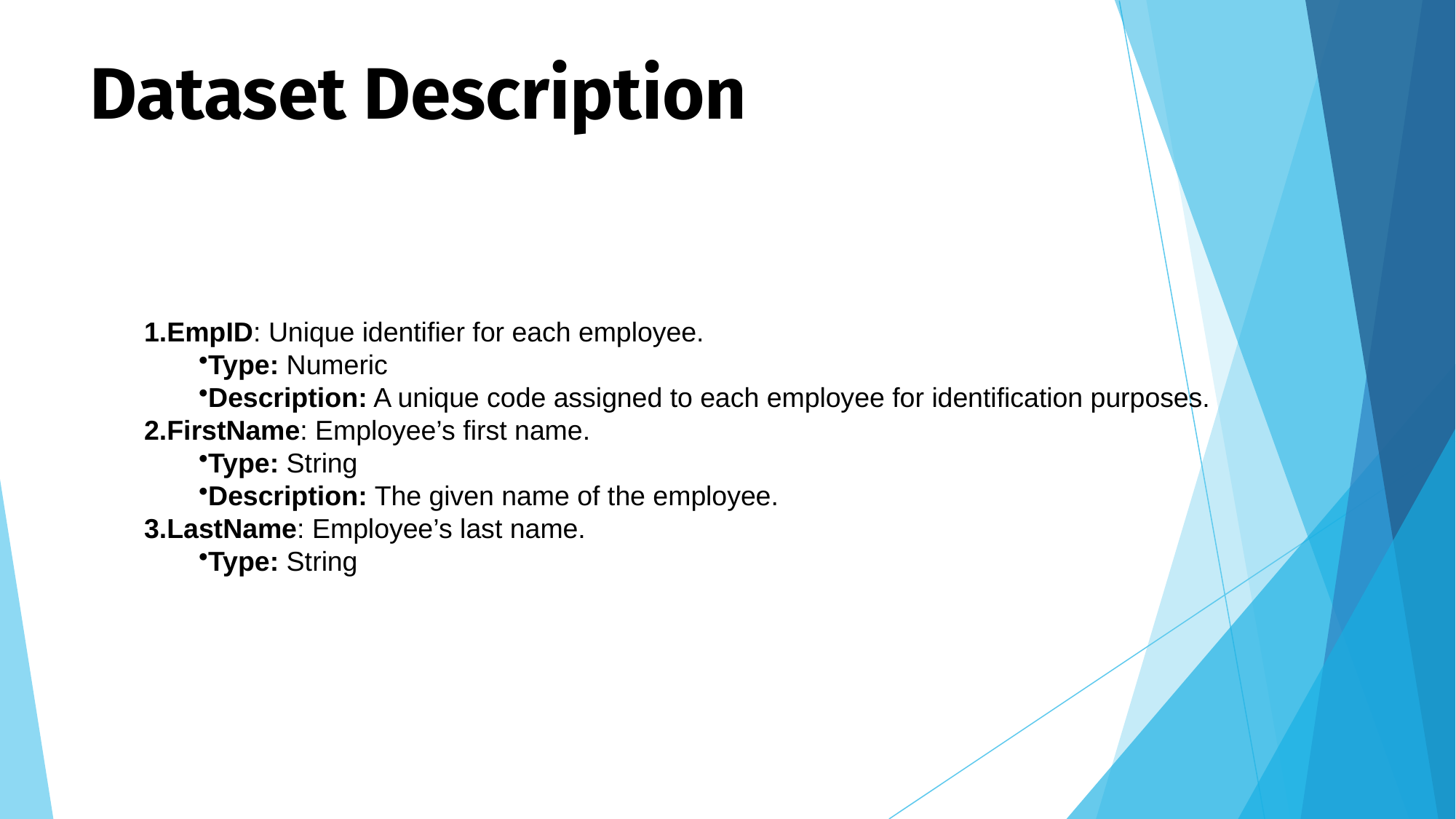

# Dataset Description

EmpID: Unique identifier for each employee.
Type: Numeric
Description: A unique code assigned to each employee for identification purposes.
FirstName: Employee’s first name.
Type: String
Description: The given name of the employee.
LastName: Employee’s last name.
Type: String